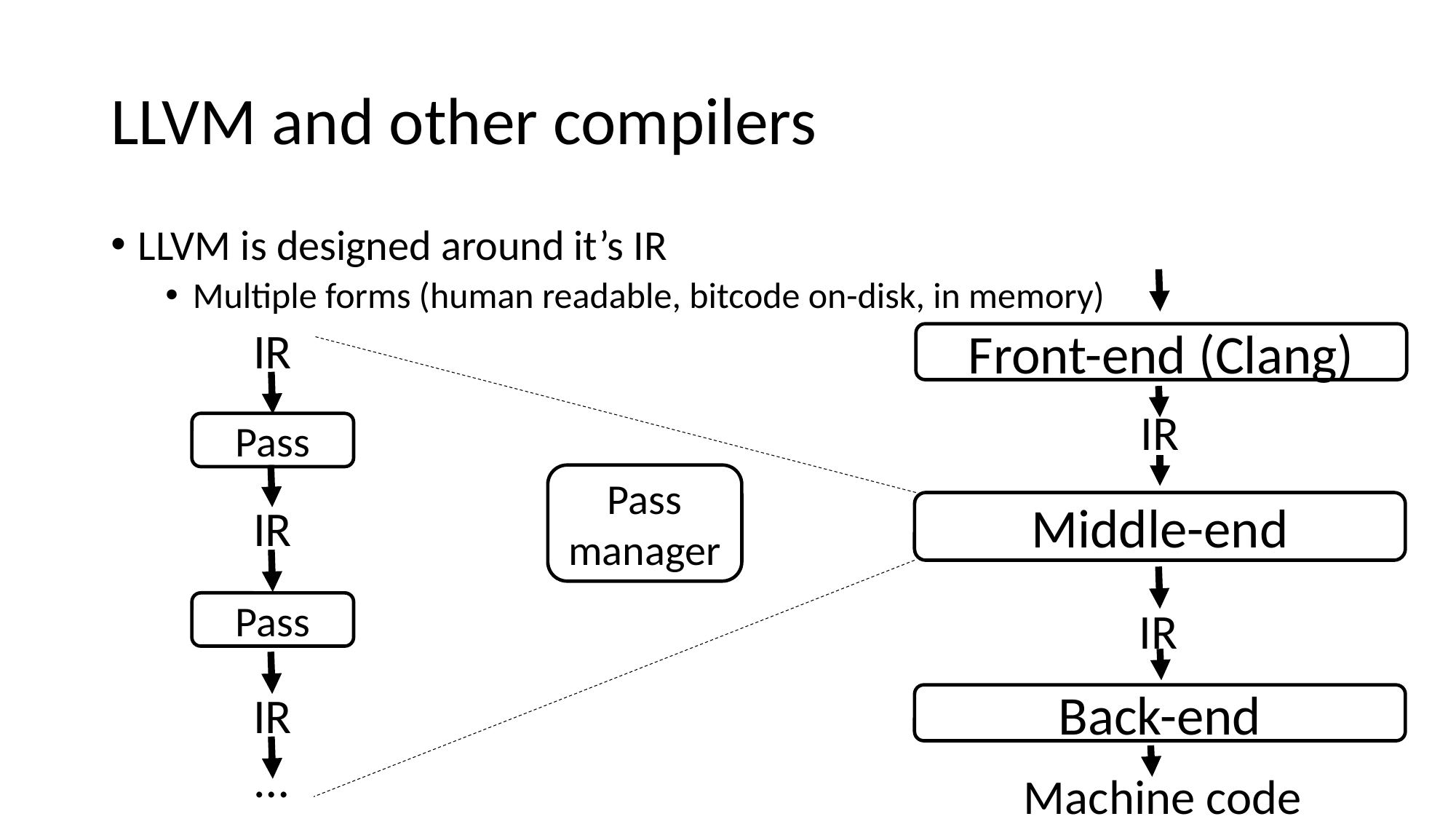

# LLVM and other compilers
LLVM is designed around it’s IR
Multiple forms (human readable, bitcode on-disk, in memory)
IR
Front-end (Clang)
IR
Pass
Pass manager
IR
Middle-end
Pass
IR
IR
Back-end
…
Machine code